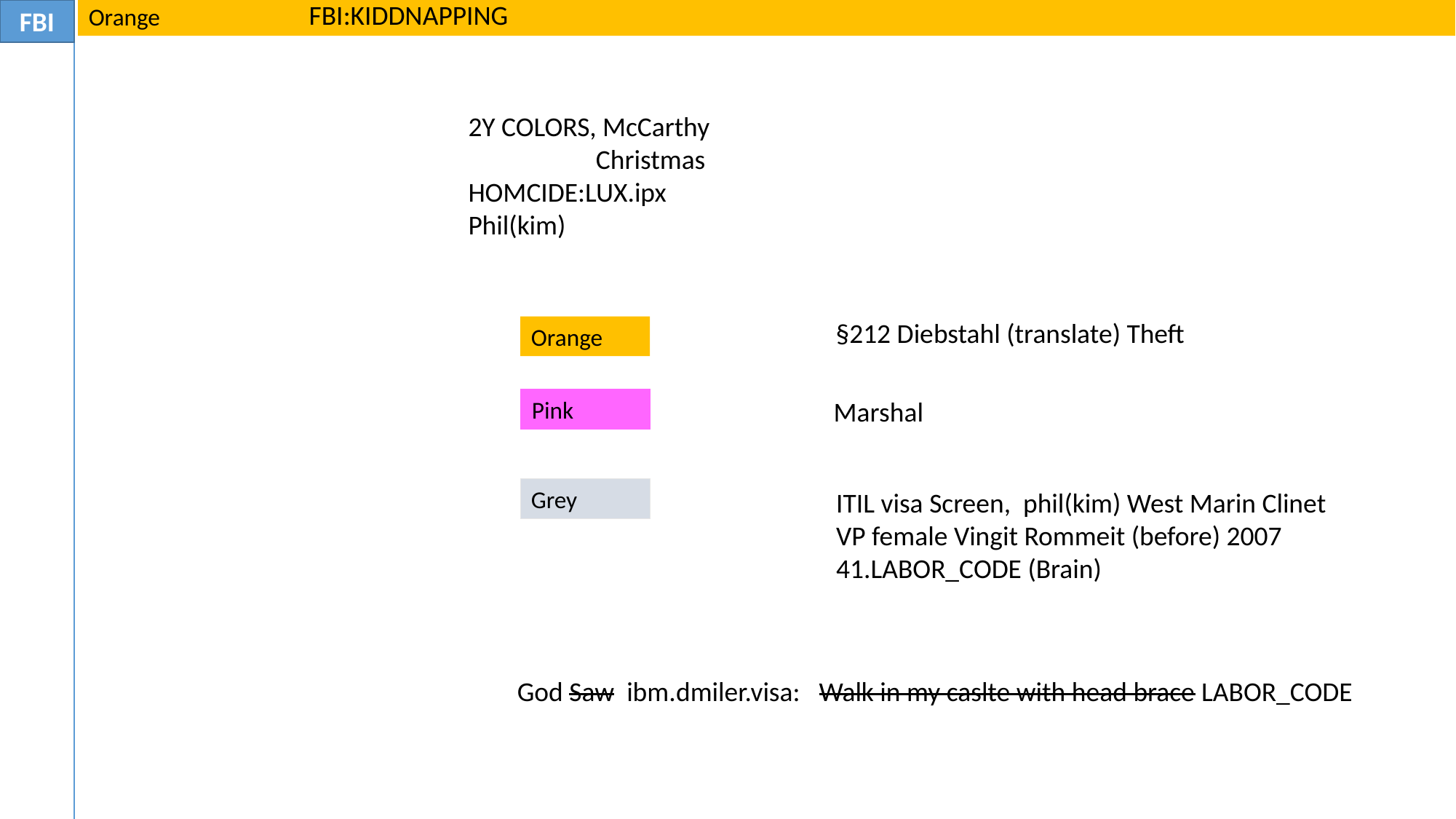

FBI
FBI:KIDDNAPPING
Orange
2Y COLORS, McCarthy
	   Christmas
HOMCIDE:LUX.ipx
Phil(kim)
§212 Diebstahl (translate) Theft
Orange
Pink
Marshal
Grey
ITIL visa Screen,  phil(kim) West Marin Clinet
VP female Vingit Rommeit (before) 2007
41.LABOR_CODE (Brain)
God Saw  ibm.dmiler.visa:   Walk in my caslte with head brace LABOR_CODE